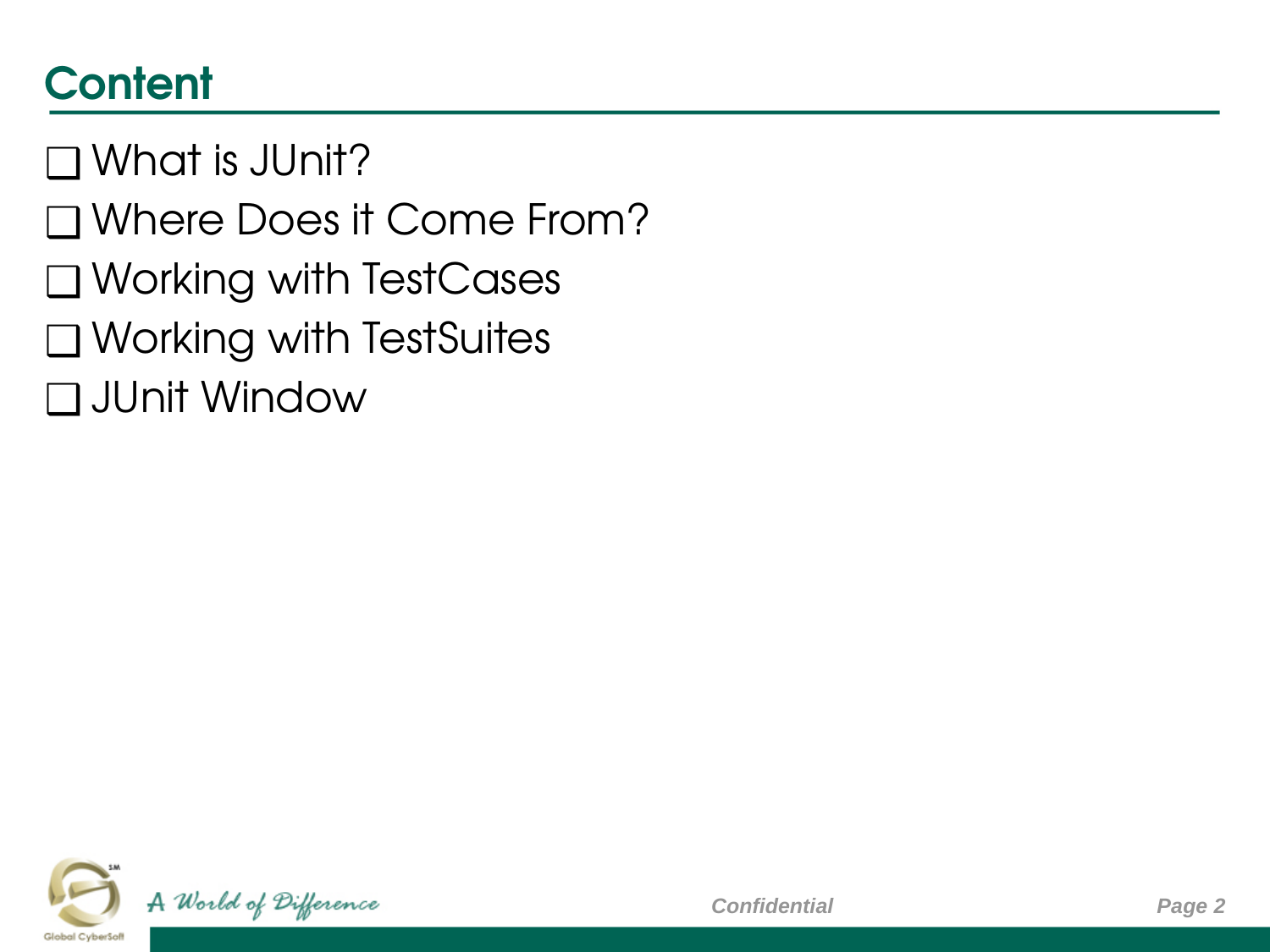

# Content
What is JUnit?
Where Does it Come From?
Working with TestCases
Working with TestSuites
JUnit Window
Confidential
Page 2